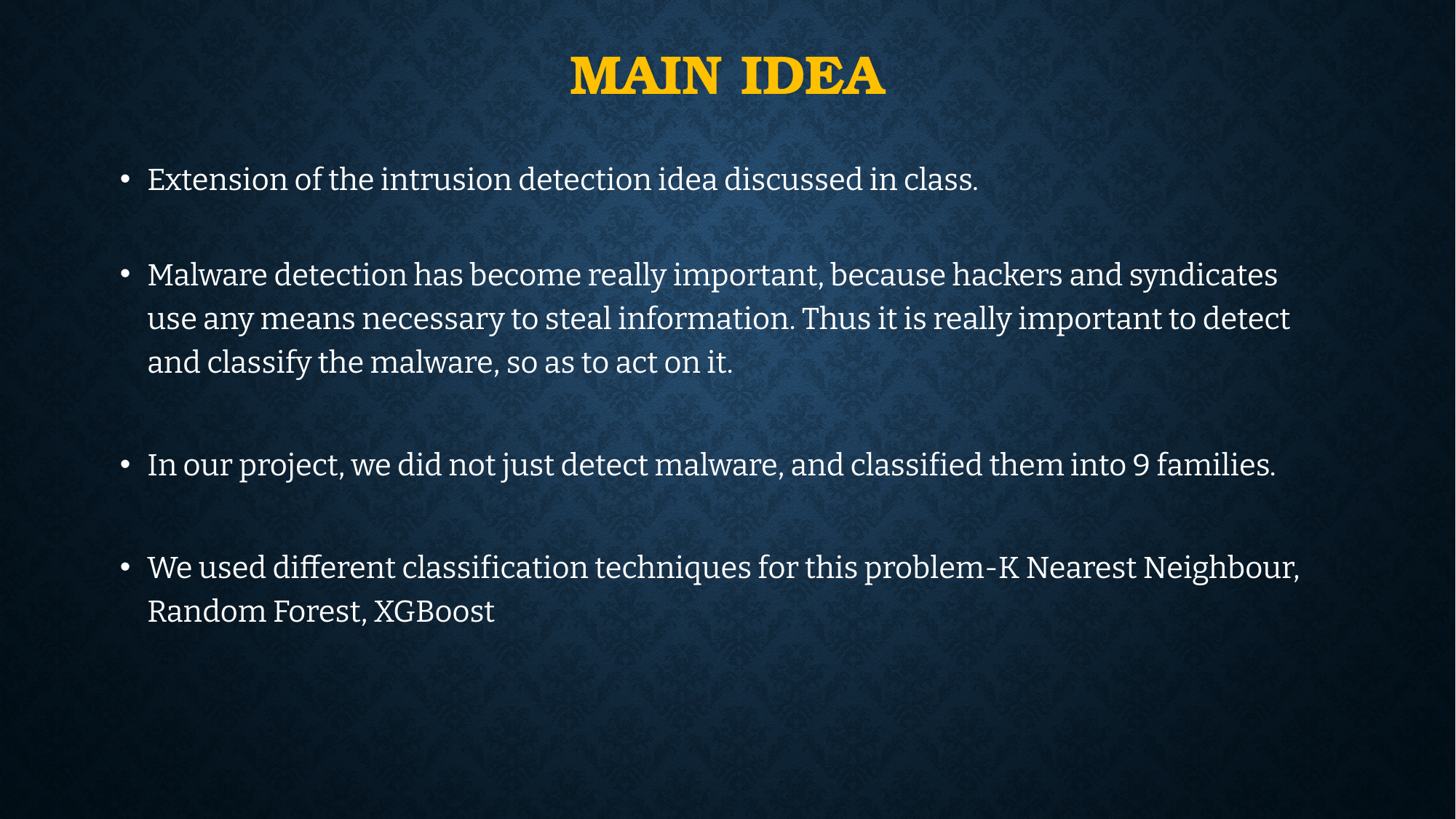

# Main Idea
Extension of the intrusion detection idea discussed in class.
Malware detection has become really important, because hackers and syndicates use any means necessary to steal information. Thus it is really important to detect and classify the malware, so as to act on it.
In our project, we did not just detect malware, and classified them into 9 families.
We used different classification techniques for this problem-K Nearest Neighbour, Random Forest, XGBoost